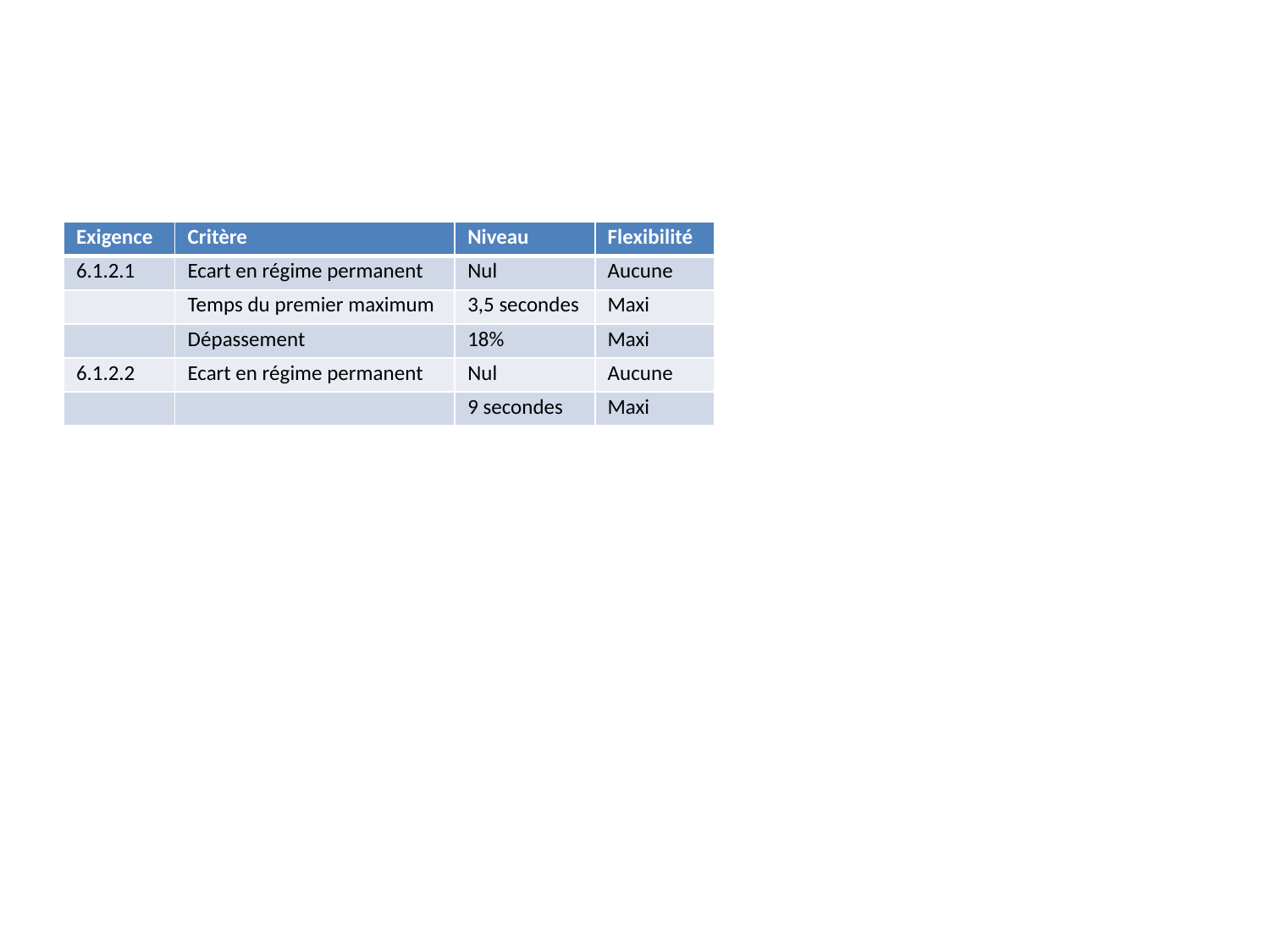

| Exigence | Critère | Niveau | Flexibilité |
| --- | --- | --- | --- |
| 6.1.2.1 | Ecart en régime permanent | Nul | Aucune |
|  | Temps du premier maximum | 3,5 secondes | Maxi |
|  | Dépassement | 18% | Maxi |
| 6.1.2.2 | Ecart en régime permanent | Nul | Aucune |
|  |  | 9 secondes | Maxi |